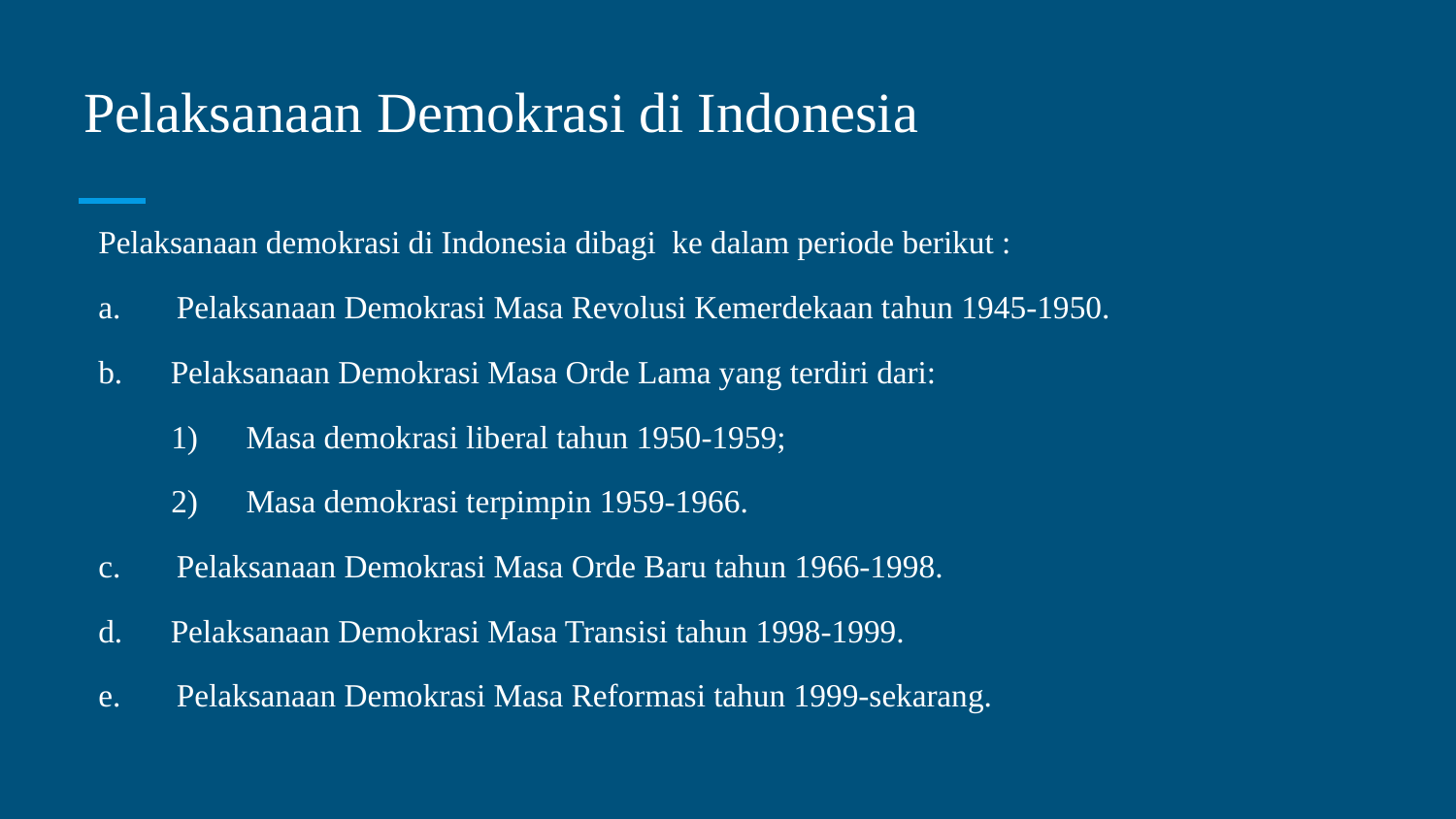

# Pelaksanaan Demokrasi di Indonesia
Pelaksanaan demokrasi di Indonesia dibagi  ke dalam periode berikut :
a.       Pelaksanaan Demokrasi Masa Revolusi Kemerdekaan tahun 1945-1950.
b.      Pelaksanaan Demokrasi Masa Orde Lama yang terdiri dari:
1)      Masa demokrasi liberal tahun 1950-1959;
2)      Masa demokrasi terpimpin 1959-1966.
c.       Pelaksanaan Demokrasi Masa Orde Baru tahun 1966-1998.
d.      Pelaksanaan Demokrasi Masa Transisi tahun 1998-1999.
e.       Pelaksanaan Demokrasi Masa Reformasi tahun 1999-sekarang.